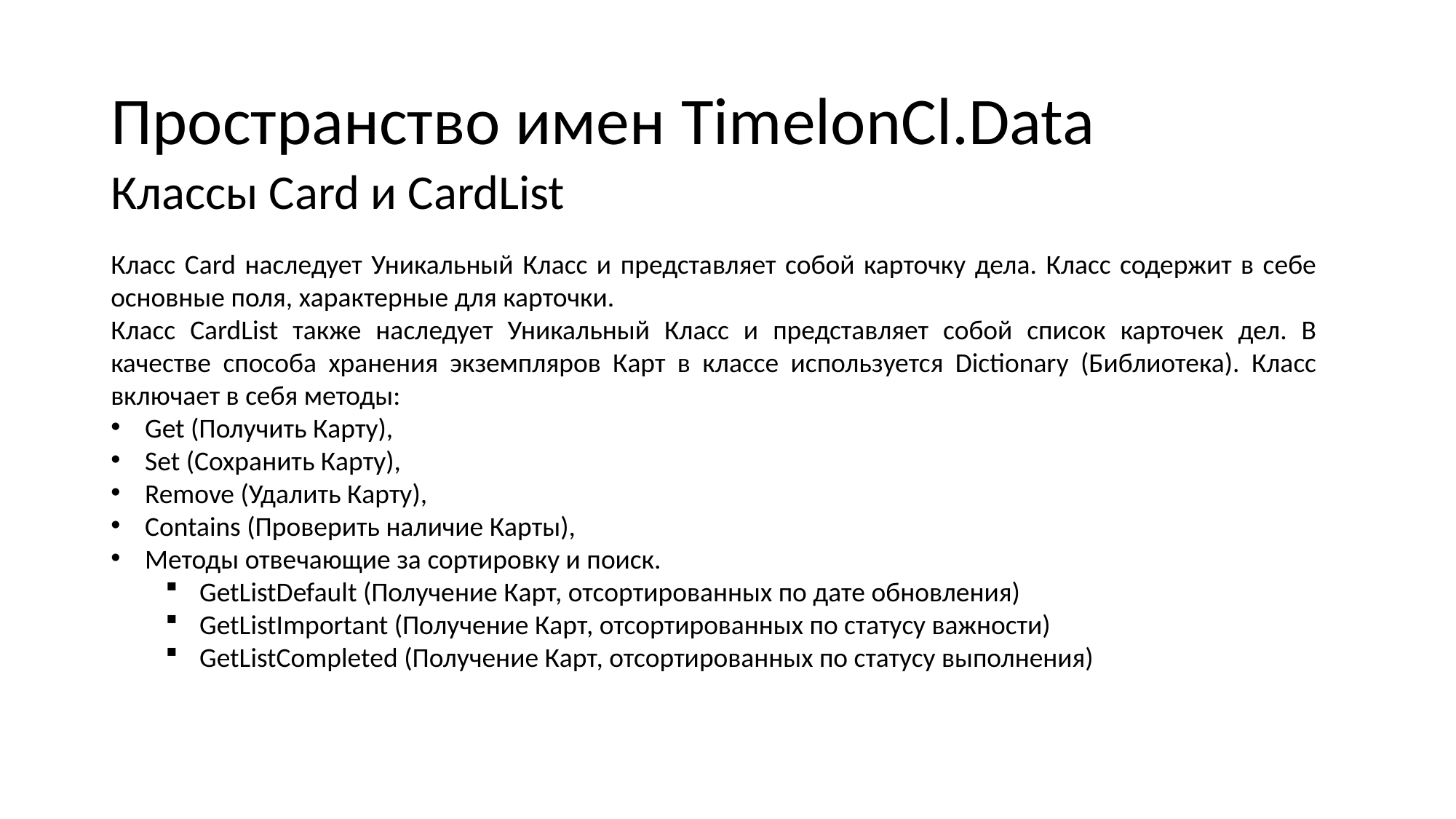

# Пространство имен TimelonCl.Data
Классы Card и CardList
Класс Card наследует Уникальный Класс и представляет собой карточку дела. Класс содержит в себе основные поля, характерные для карточки.
Класс CardList также наследует Уникальный Класс и представляет собой список карточек дел. В качестве способа хранения экземпляров Карт в классе используется Dictionary (Библиотека). Класс включает в себя методы:
Get (Получить Карту),
Set (Сохранить Карту),
Remove (Удалить Карту),
Contains (Проверить наличие Карты),
Методы отвечающие за сортировку и поиск.
GetListDefault (Получение Карт, отсортированных по дате обновления)
GetListImportant (Получение Карт, отсортированных по статусу важности)
GetListCompleted (Получение Карт, отсортированных по статусу выполнения)